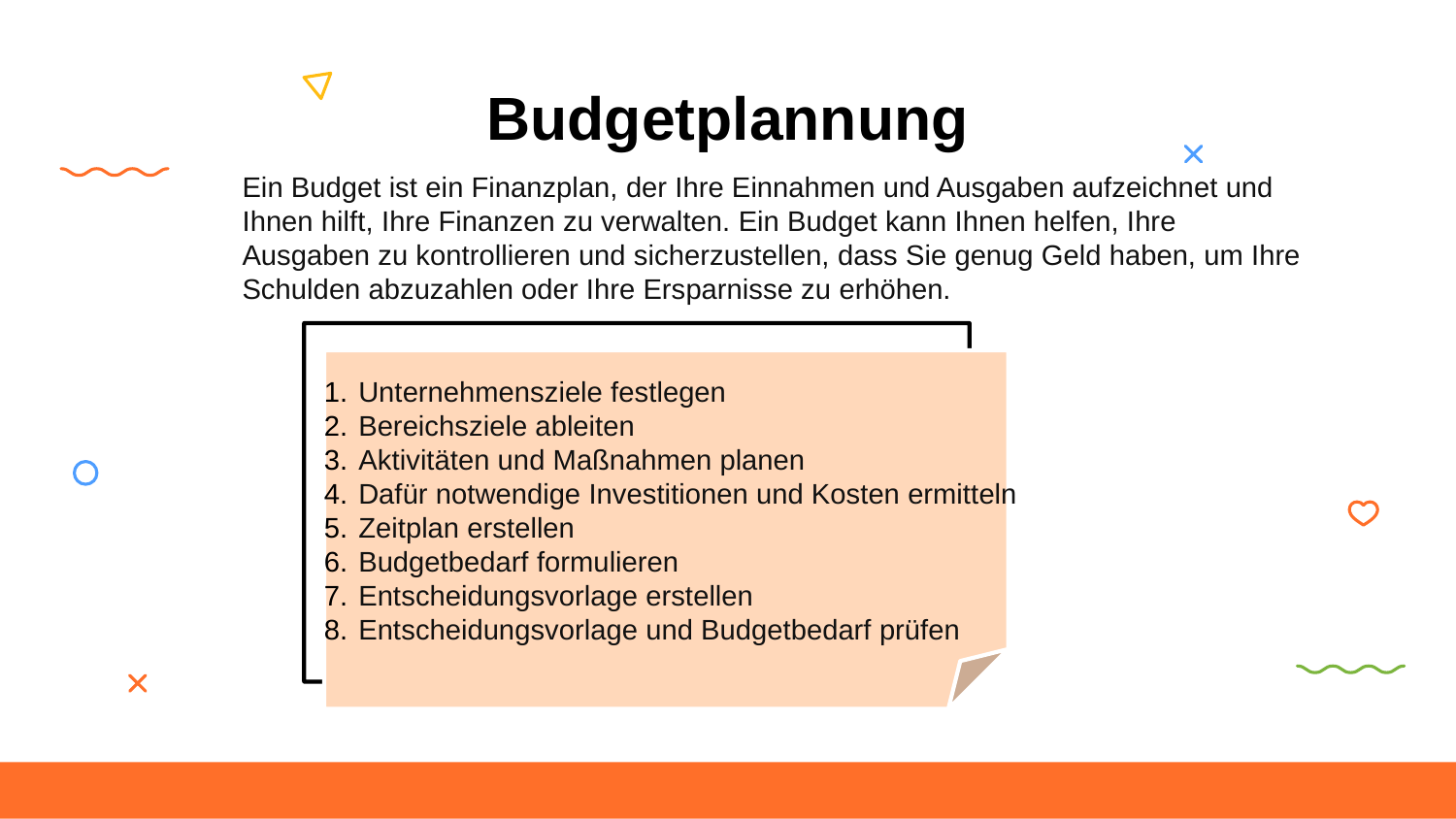

# Budgetplannung
Ein Budget ist ein Finanzplan, der Ihre Einnahmen und Ausgaben aufzeichnet und Ihnen hilft, Ihre Finanzen zu verwalten. Ein Budget kann Ihnen helfen, Ihre Ausgaben zu kontrollieren und sicherzustellen, dass Sie genug Geld haben, um Ihre Schulden abzuzahlen oder Ihre Ersparnisse zu erhöhen.

Unternehmensziele festlegen
Bereichsziele ableiten
Aktivitäten und Maßnahmen planen
Dafür notwendige Investitionen und Kosten ermitteln
Zeitplan erstellen
Budgetbedarf formulieren
Entscheidungsvorlage erstellen
Entscheidungsvorlage und Budgetbedarf prüfen